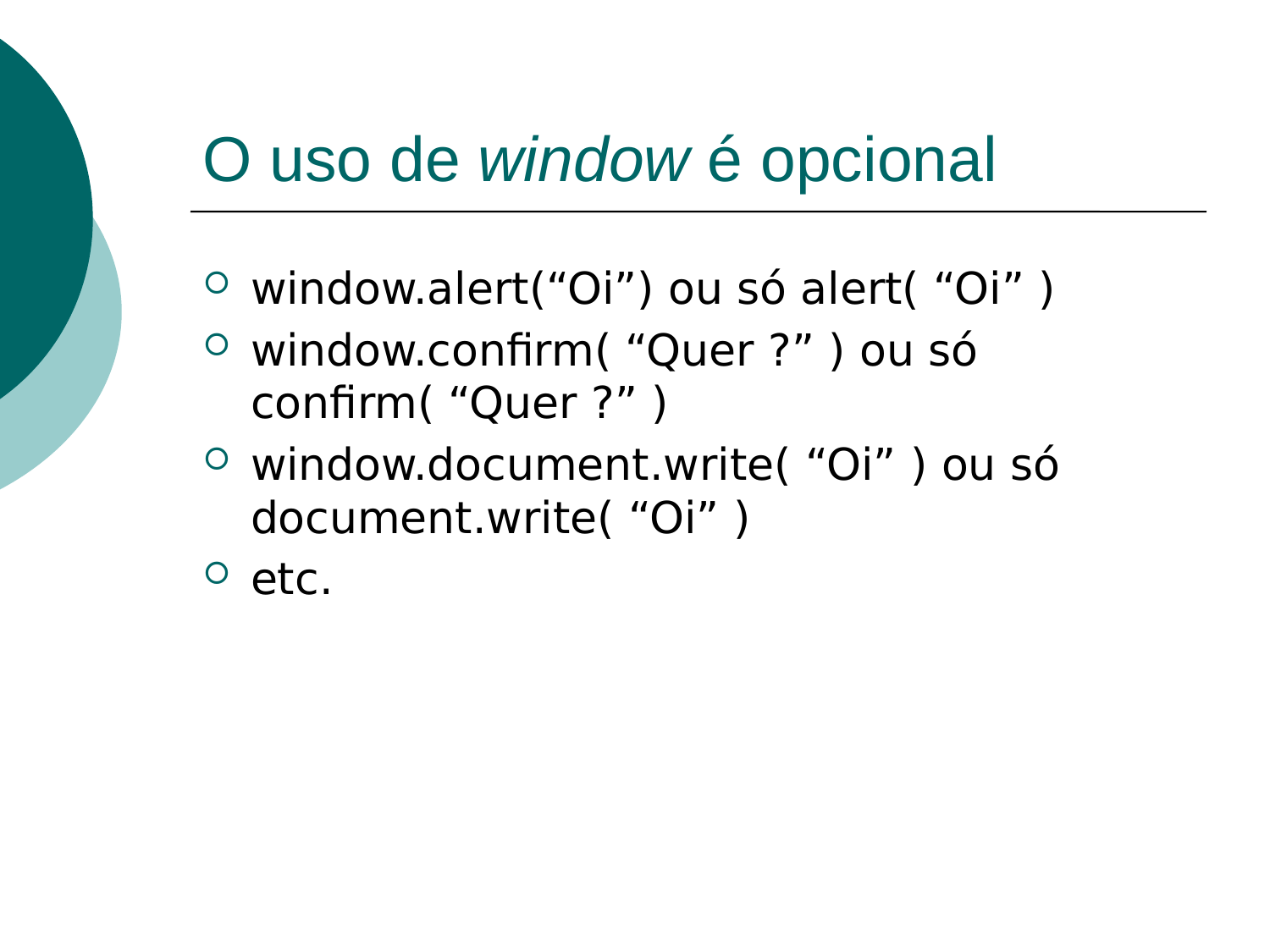

# O uso de window é opcional
window.alert(“Oi”) ou só alert( “Oi” )
window.confirm( “Quer ?” ) ou só confirm( “Quer ?” )
window.document.write( “Oi” ) ou só document.write( “Oi” )
etc.